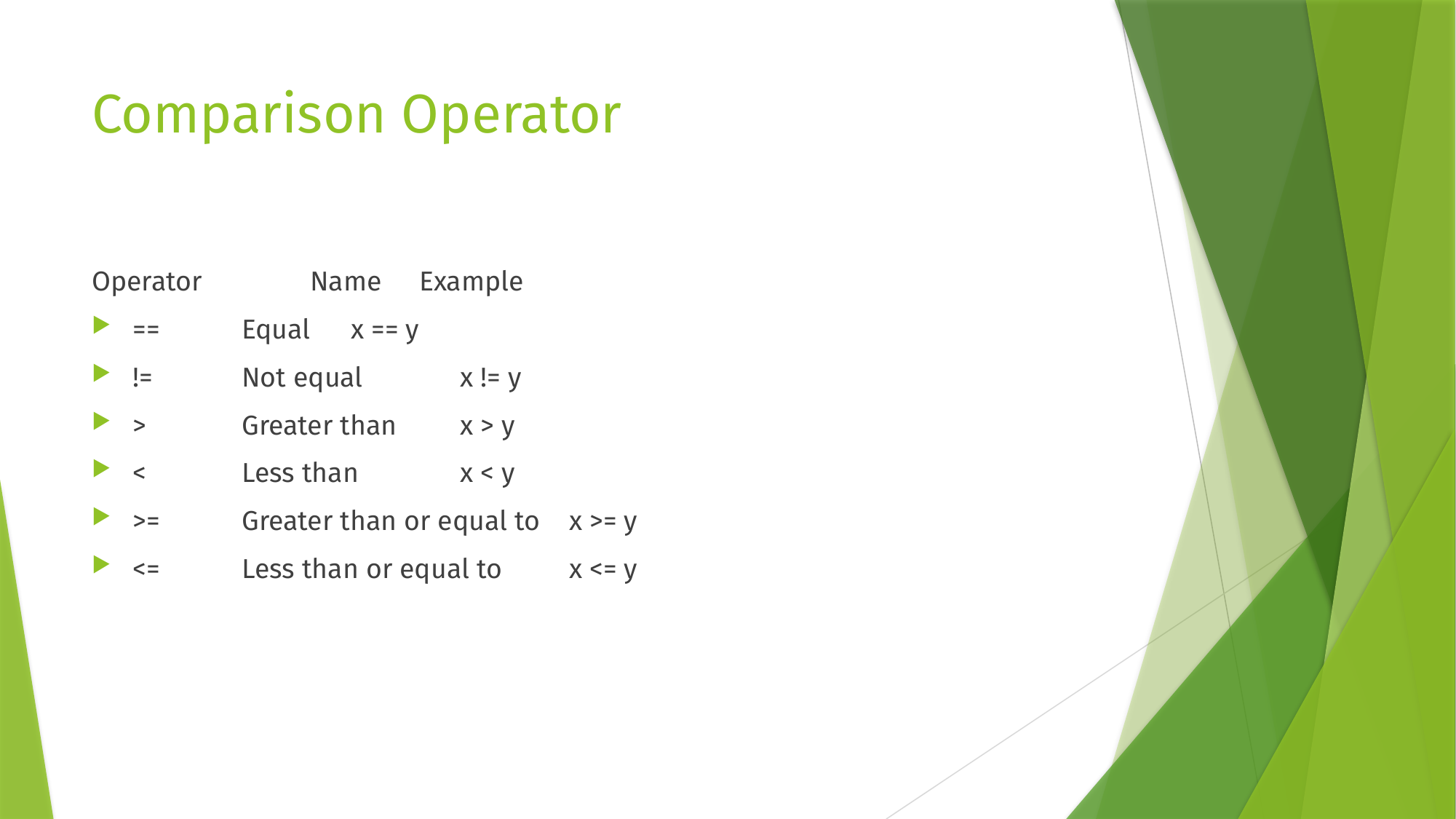

# Comparison Operator
Operator	Name	Example
==	Equal	x == y
!=	Not equal	x != y
>	Greater than	x > y
<	Less than	x < y
>=	Greater than or equal to	x >= y
<=	Less than or equal to	x <= y